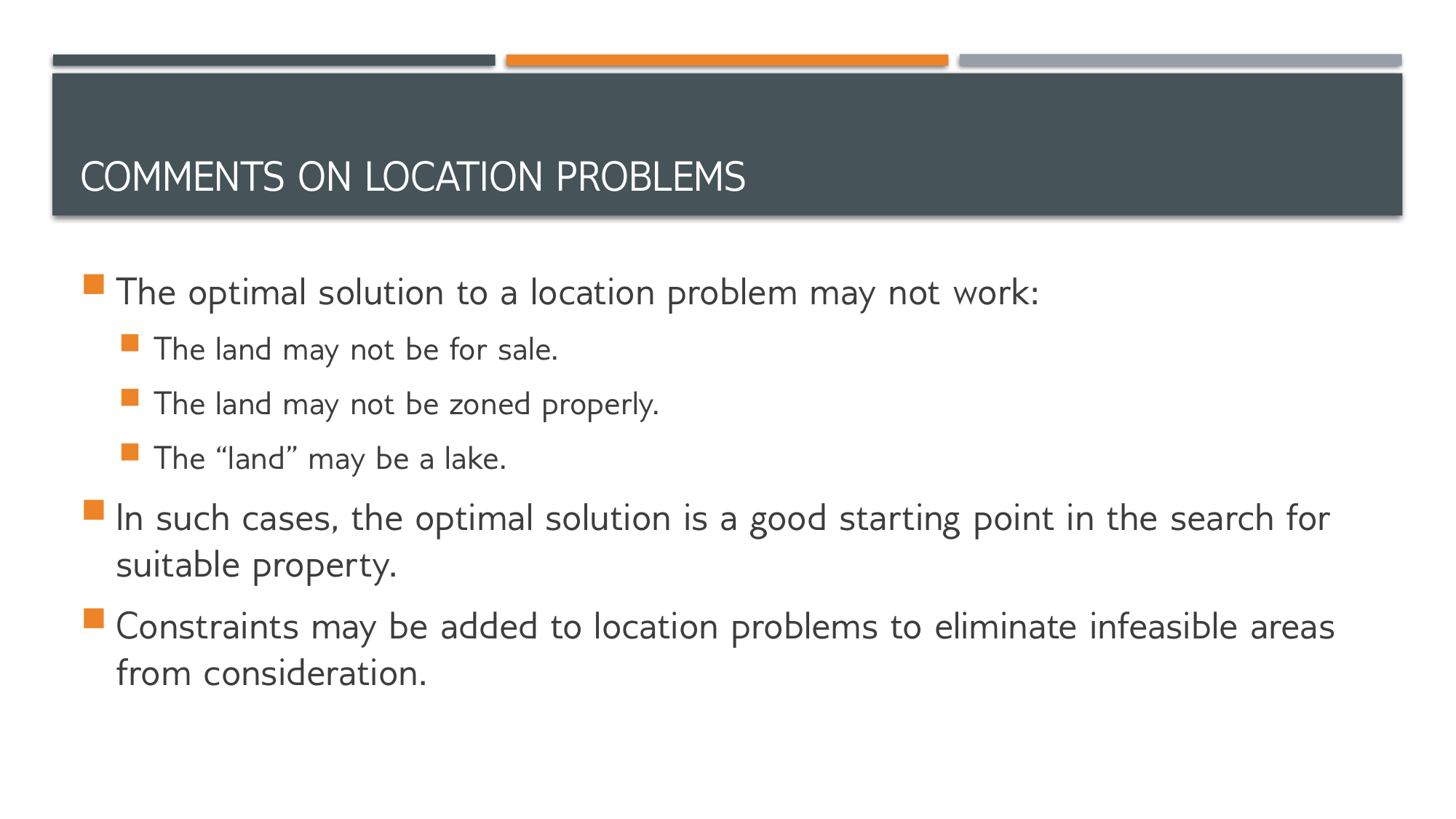

# Comments on Location Problems
The optimal solution to a location problem may not work:
The land may not be for sale.
The land may not be zoned properly.
The “land” may be a lake.
In such cases, the optimal solution is a good starting point in the search for suitable property.
Constraints may be added to location problems to eliminate infeasible areas from consideration.